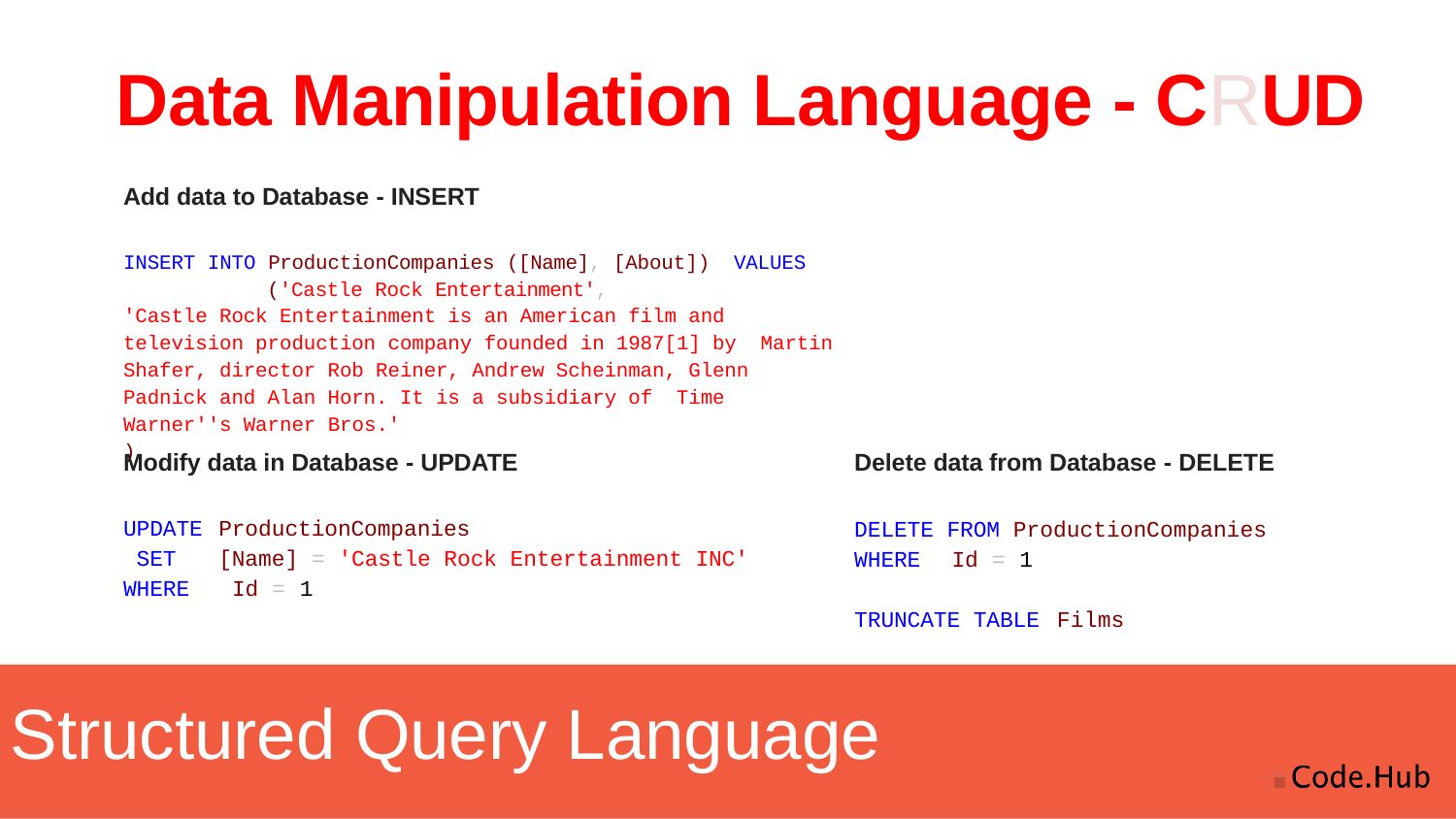

# Data Manipulation Language - CRUD
Add data to Database - INSERT

INSERT INTO ProductionCompanies ([Name], [About])  VALUES	('Castle Rock Entertainment',
'Castle Rock Entertainment is an American film and television production company founded in 1987[1] by  Martin Shafer, director Rob Reiner, Andrew Scheinman, Glenn Padnick and Alan Horn. It is a subsidiary of  Time Warner''s Warner Bros.'
)
Delete data from Database - DELETE

DELETE FROM ProductionCompanies
WHERE	Id = 1

TRUNCATE TABLE Films
Modify data in Database - UPDATE
UPDATE  SET  WHERE
ProductionCompanies
[Name] = 'Castle Rock Entertainment INC'  Id = 1

Structured Query Language